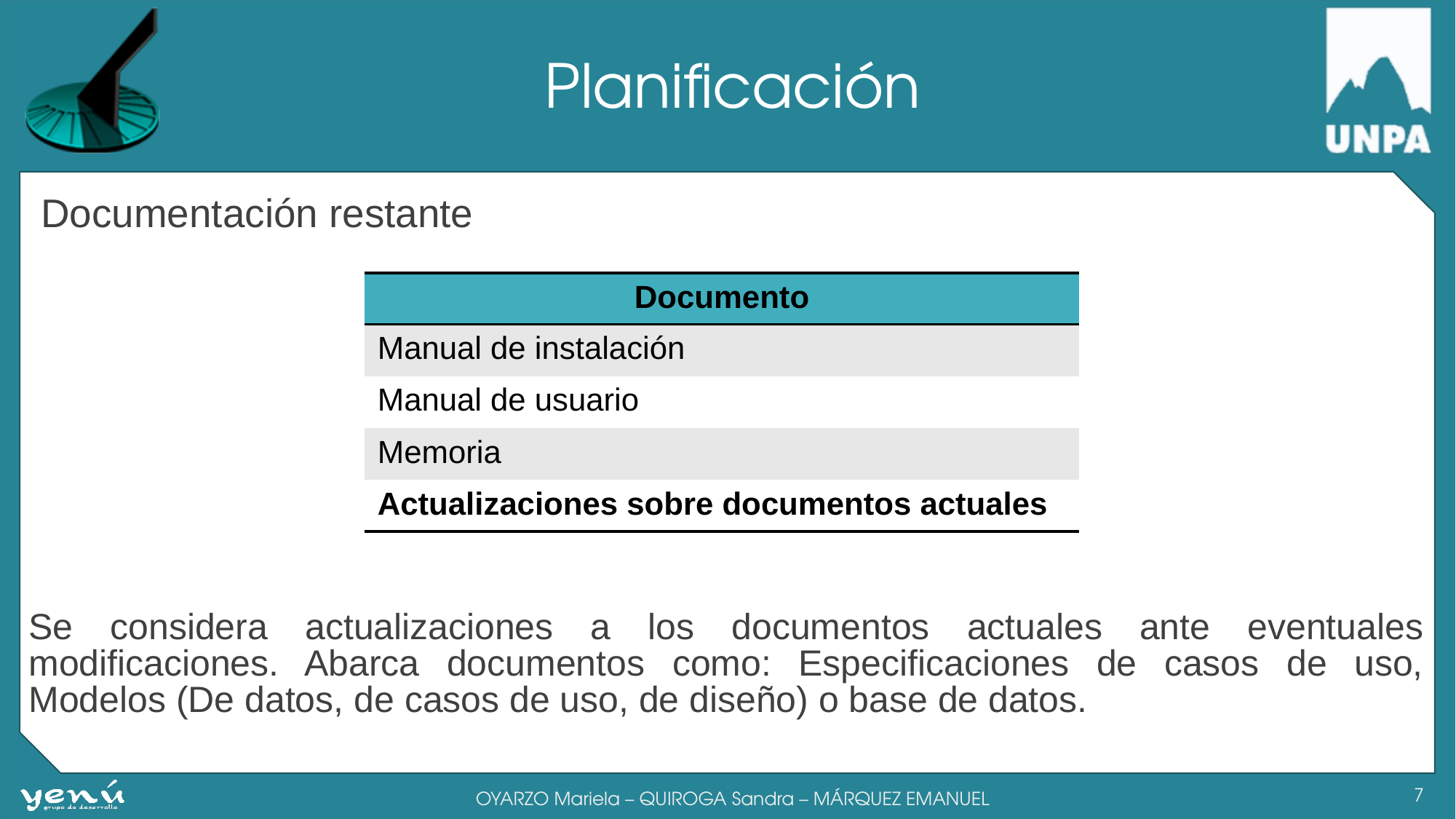

# Planificación
Documentación restante
| Documento |
| --- |
| Manual de instalación |
| Manual de usuario |
| Memoria |
| Actualizaciones sobre documentos actuales |
Se considera actualizaciones a los documentos actuales ante eventuales modificaciones. Abarca documentos como: Especificaciones de casos de uso, Modelos (De datos, de casos de uso, de diseño) o base de datos.
7
OYARZO Mariela – QUIROGA Sandra – MÁRQUEZ EMANUEL